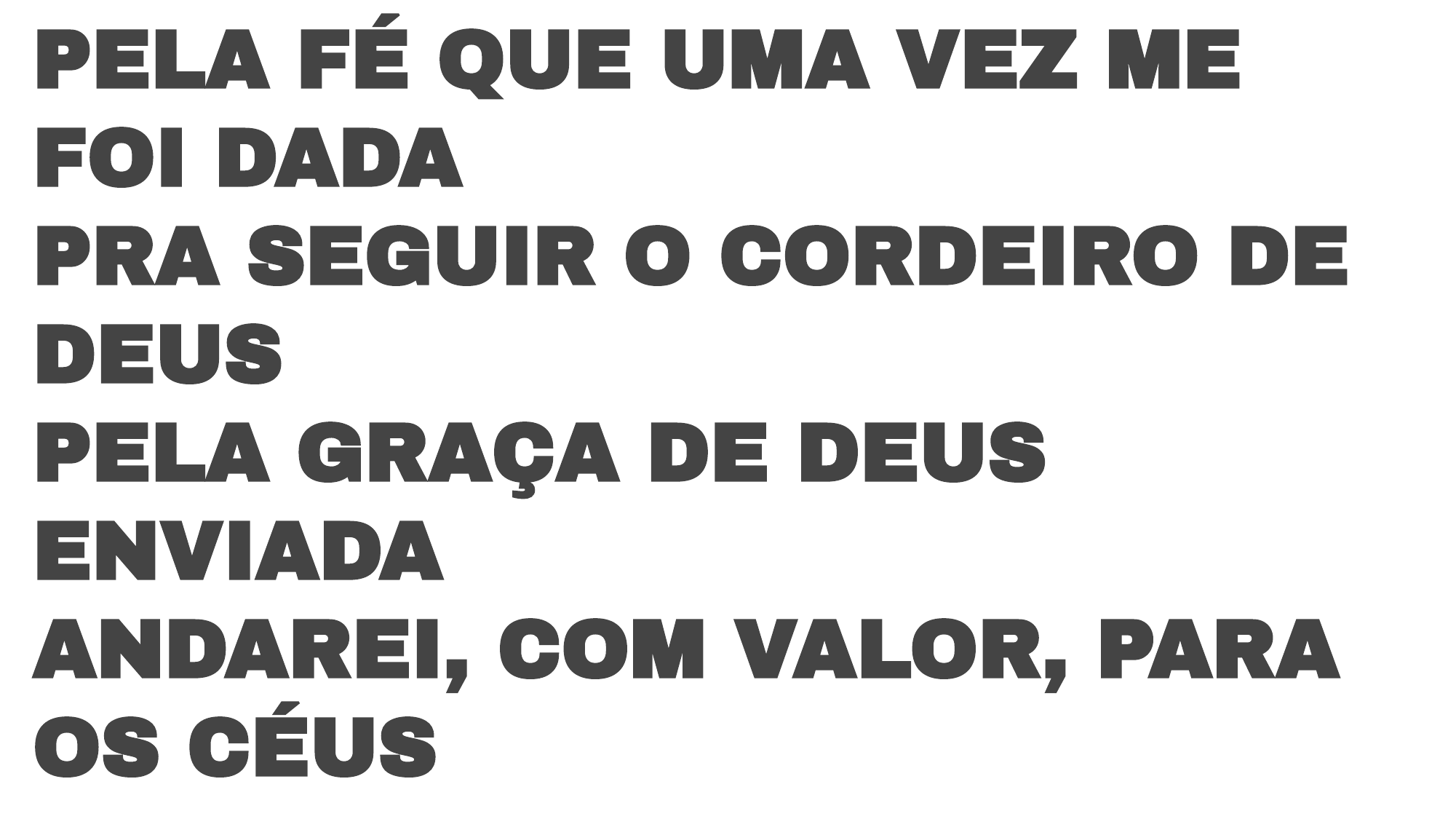

PELA FÉ QUE UMA VEZ ME FOI DADA
PRA SEGUIR O CORDEIRO DE DEUS
PELA GRAÇA DE DEUS ENVIADA
ANDAREI, COM VALOR, PARA OS CÉUS